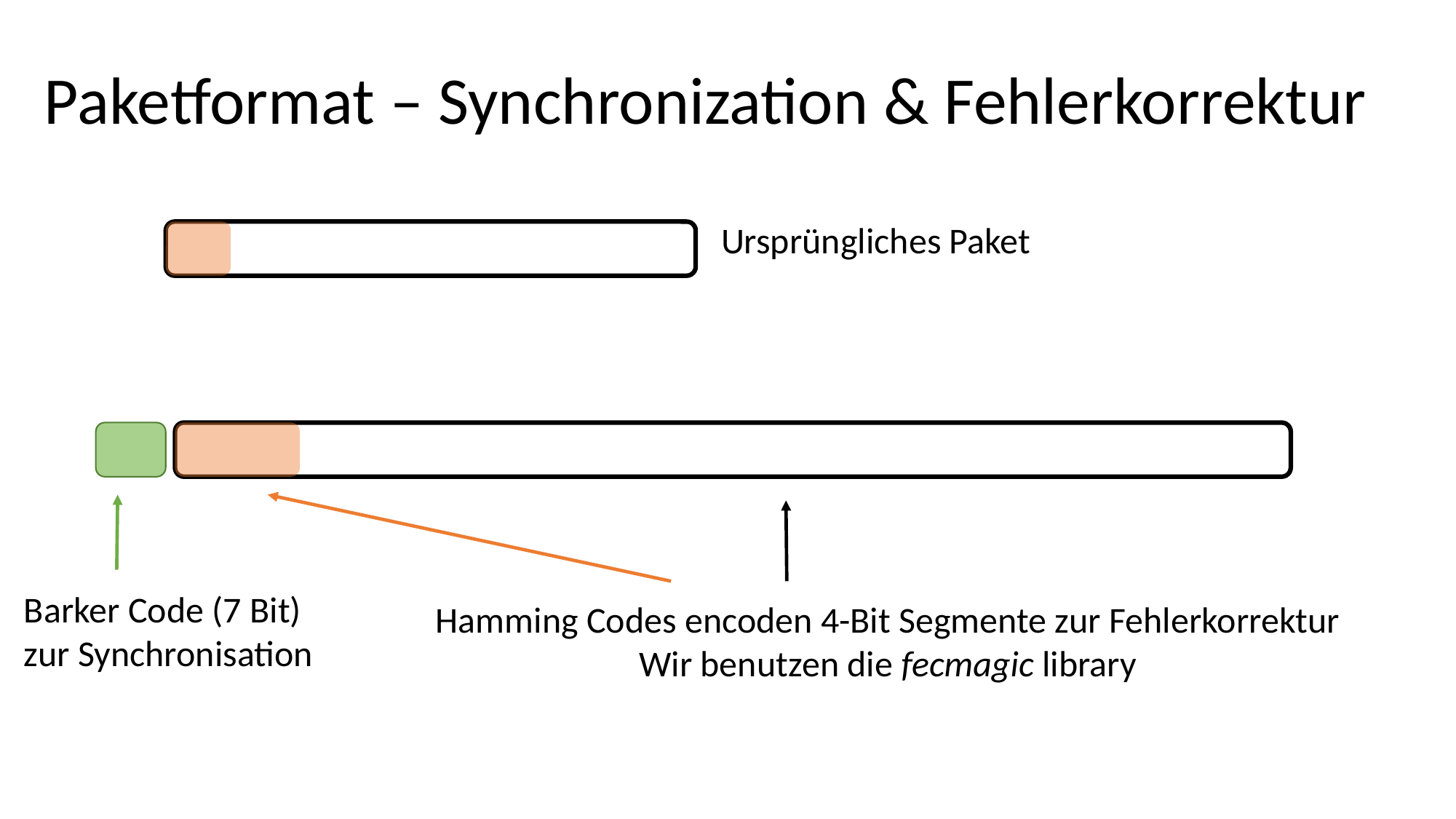

# Paketformat – Synchronization & Fehlerkorrektur
Ursprüngliches Paket

Barker Code (7 Bit) zur Synchronisation
Hamming Codes encoden 4-Bit Segmente zur Fehlerkorrektur
Wir benutzen die fecmagic library